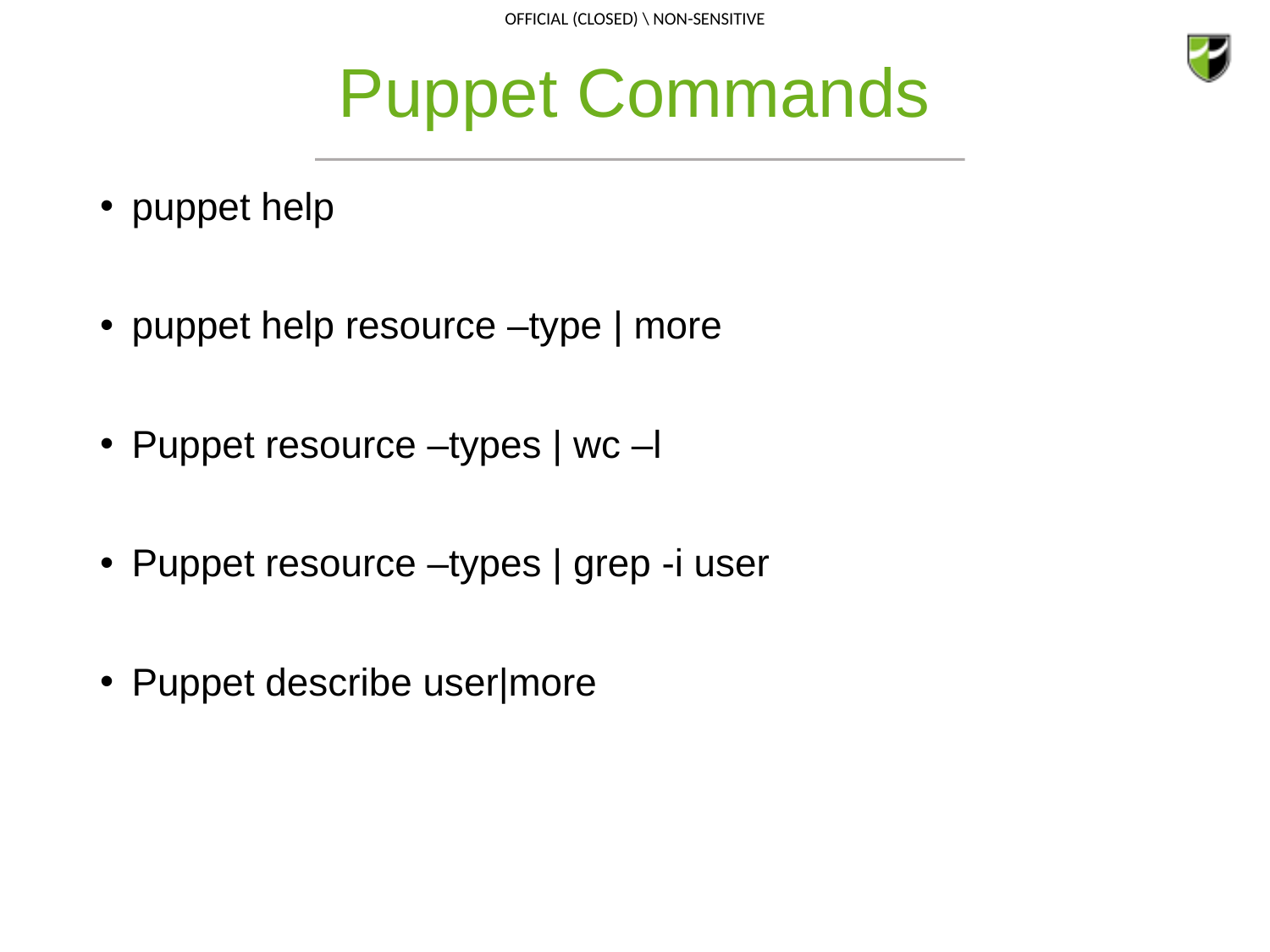

# Puppet Commands
puppet help

puppet help resource –type | more

Puppet resource –types | wc –l

Puppet resource –types | grep -i user

Puppet describe user|more